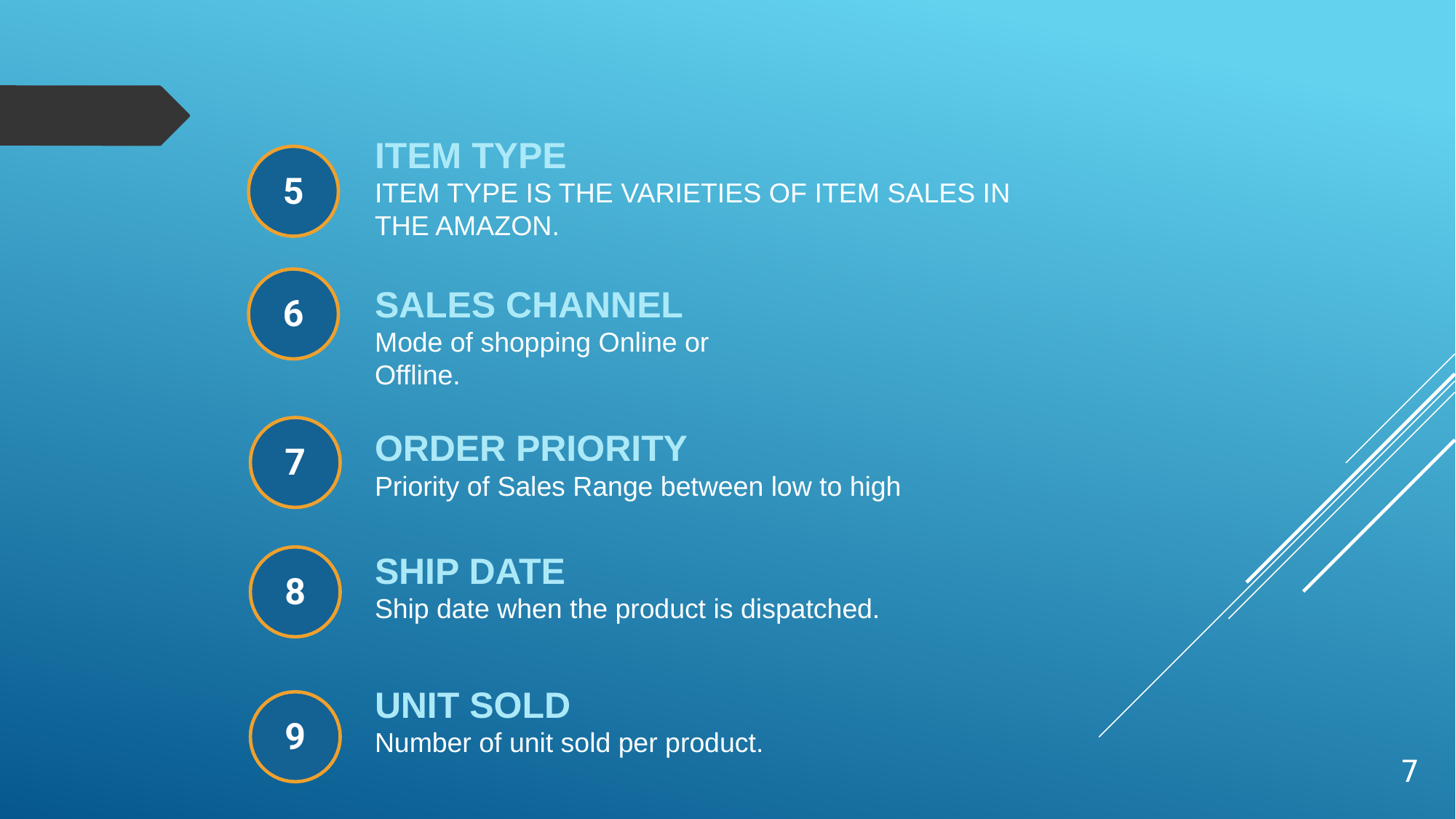

# ITEM TYPE
ITEM TYPE IS THE VARIETIES OF ITEM SALES IN THE AMAZON.

5

SALES CHANNEL
Mode of shopping Online or Offline.
6

ORDER PRIORITY
Priority of Sales Range between low to high
7
SHIP DATE
Ship date when the product is dispatched.

8
UNIT SOLD
Number of unit sold per product.

9
7